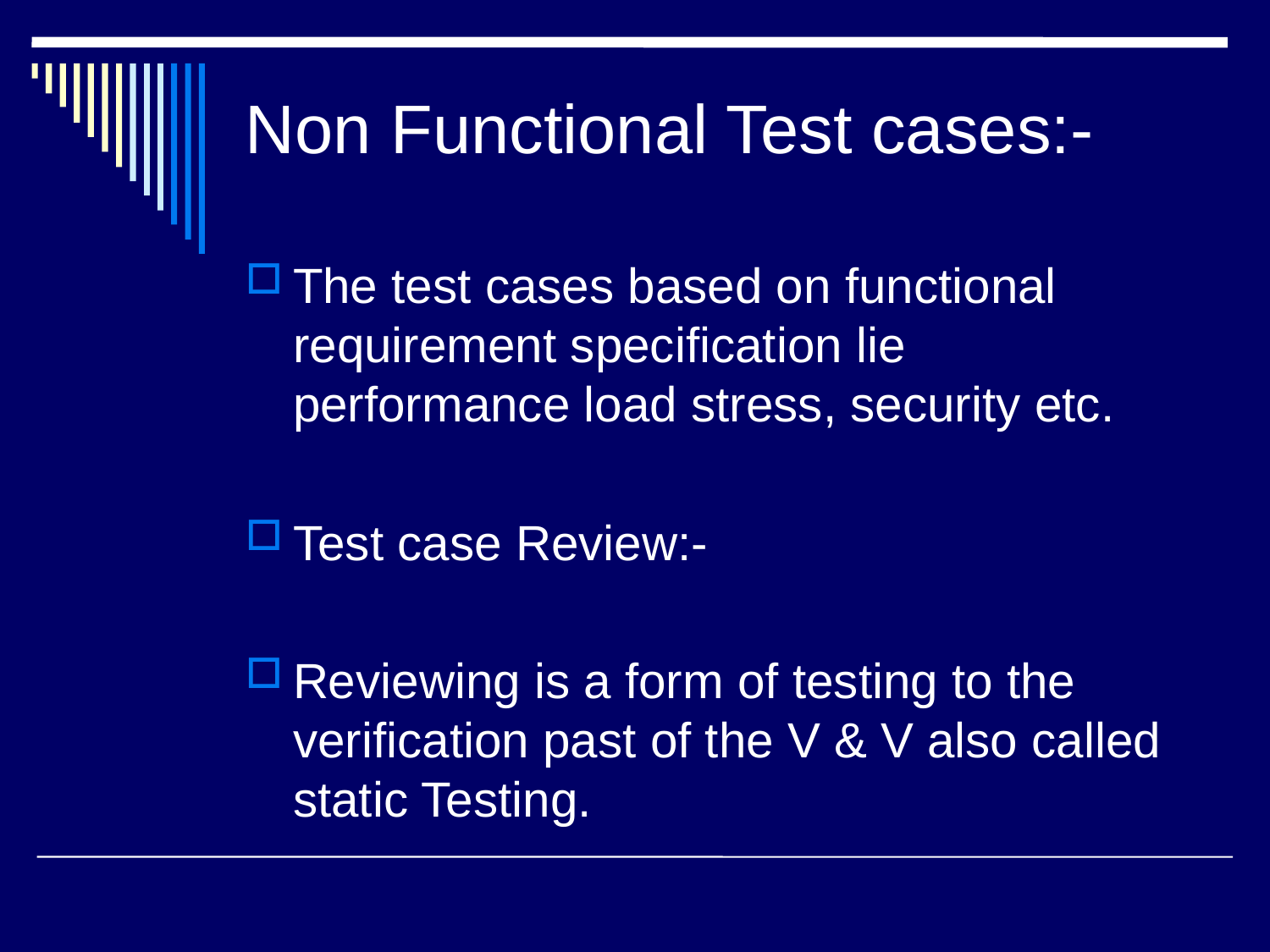

# Non Functional Test cases:-
The test cases based on functional requirement specification lie performance load stress, security etc.

Test case Review:-

Reviewing is a form of testing to the verification past of the V & V also called static Testing.